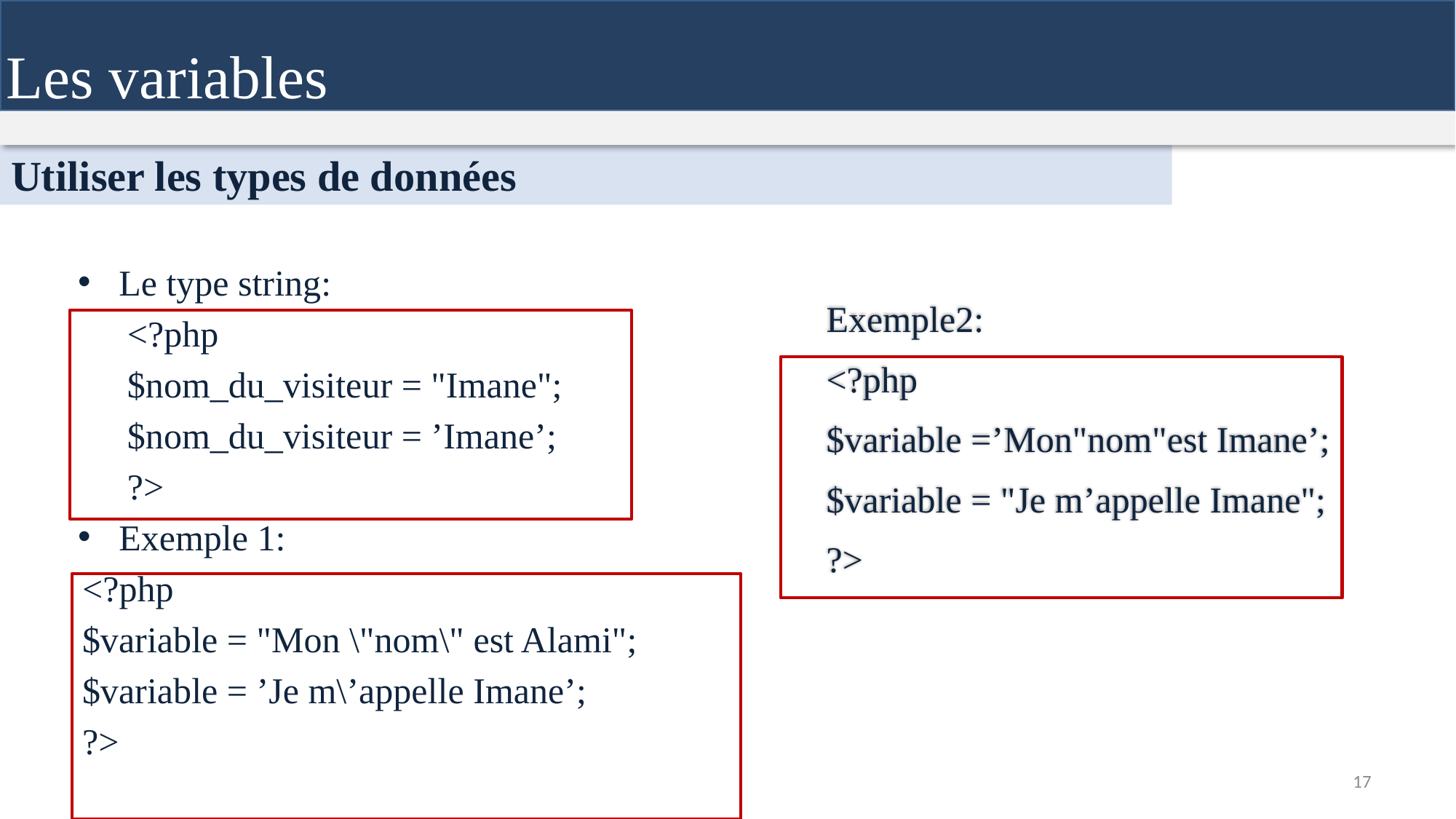

Les variables

Utiliser les types de données

Le type string:
<?php
$nom_du_visiteur = "Imane";
$nom_du_visiteur = ’Imane’;
?>
Exemple 1:
<?php
$variable = "Mon \"nom\" est Alami";
$variable = ’Je m\’appelle Imane’;
?>
Exemple2:
<?php
$variable =’Mon"nom"est Imane’;
$variable = "Je m’appelle Imane";
?>

17